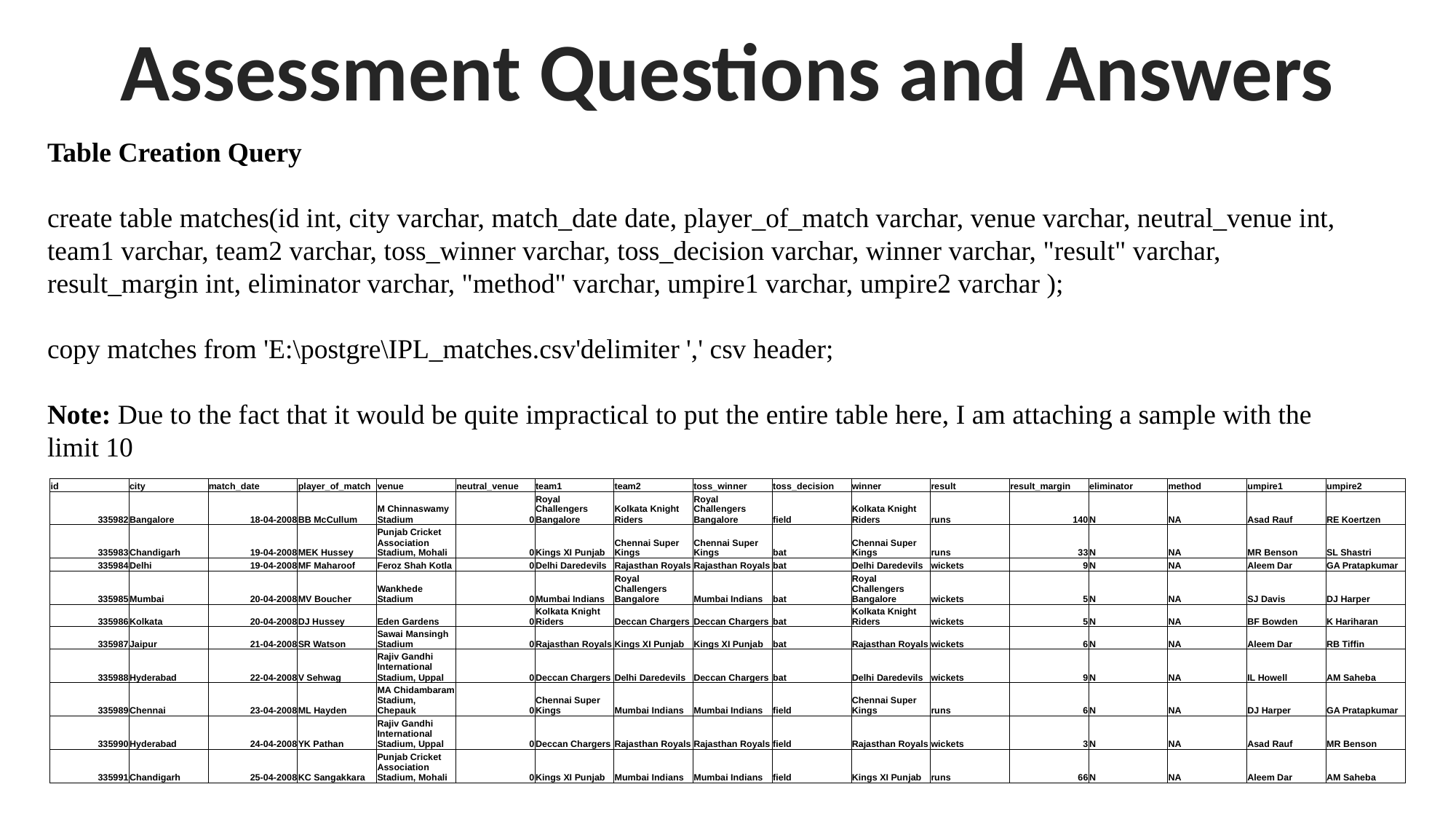

Assessment Questions and Answers
Table Creation Query

create table matches(id int, city varchar, match_date date, player_of_match varchar, venue varchar, neutral_venue int, team1 varchar, team2 varchar, toss_winner varchar, toss_decision varchar, winner varchar, "result" varchar, result_margin int, eliminator varchar, "method" varchar, umpire1 varchar, umpire2 varchar );

copy matches from 'E:\postgre\IPL_matches.csv'delimiter ',' csv header;

Note: Due to the fact that it would be quite impractical to put the entire table here, I am attaching a sample with the limit 10
| id | city | match\_date | player\_of\_match | venue | neutral\_venue | team1 | team2 | toss\_winner | toss\_decision | winner | result | result\_margin | eliminator | method | umpire1 | umpire2 |
| --- | --- | --- | --- | --- | --- | --- | --- | --- | --- | --- | --- | --- | --- | --- | --- | --- |
| 335982 | Bangalore | 18-04-2008 | BB McCullum | M Chinnaswamy Stadium | 0 | Royal Challengers Bangalore | Kolkata Knight Riders | Royal Challengers Bangalore | field | Kolkata Knight Riders | runs | 140 | N | NA | Asad Rauf | RE Koertzen |
| 335983 | Chandigarh | 19-04-2008 | MEK Hussey | Punjab Cricket Association Stadium, Mohali | 0 | Kings XI Punjab | Chennai Super Kings | Chennai Super Kings | bat | Chennai Super Kings | runs | 33 | N | NA | MR Benson | SL Shastri |
| 335984 | Delhi | 19-04-2008 | MF Maharoof | Feroz Shah Kotla | 0 | Delhi Daredevils | Rajasthan Royals | Rajasthan Royals | bat | Delhi Daredevils | wickets | 9 | N | NA | Aleem Dar | GA Pratapkumar |
| 335985 | Mumbai | 20-04-2008 | MV Boucher | Wankhede Stadium | 0 | Mumbai Indians | Royal Challengers Bangalore | Mumbai Indians | bat | Royal Challengers Bangalore | wickets | 5 | N | NA | SJ Davis | DJ Harper |
| 335986 | Kolkata | 20-04-2008 | DJ Hussey | Eden Gardens | 0 | Kolkata Knight Riders | Deccan Chargers | Deccan Chargers | bat | Kolkata Knight Riders | wickets | 5 | N | NA | BF Bowden | K Hariharan |
| 335987 | Jaipur | 21-04-2008 | SR Watson | Sawai Mansingh Stadium | 0 | Rajasthan Royals | Kings XI Punjab | Kings XI Punjab | bat | Rajasthan Royals | wickets | 6 | N | NA | Aleem Dar | RB Tiffin |
| 335988 | Hyderabad | 22-04-2008 | V Sehwag | Rajiv Gandhi International Stadium, Uppal | 0 | Deccan Chargers | Delhi Daredevils | Deccan Chargers | bat | Delhi Daredevils | wickets | 9 | N | NA | IL Howell | AM Saheba |
| 335989 | Chennai | 23-04-2008 | ML Hayden | MA Chidambaram Stadium, Chepauk | 0 | Chennai Super Kings | Mumbai Indians | Mumbai Indians | field | Chennai Super Kings | runs | 6 | N | NA | DJ Harper | GA Pratapkumar |
| 335990 | Hyderabad | 24-04-2008 | YK Pathan | Rajiv Gandhi International Stadium, Uppal | 0 | Deccan Chargers | Rajasthan Royals | Rajasthan Royals | field | Rajasthan Royals | wickets | 3 | N | NA | Asad Rauf | MR Benson |
| 335991 | Chandigarh | 25-04-2008 | KC Sangakkara | Punjab Cricket Association Stadium, Mohali | 0 | Kings XI Punjab | Mumbai Indians | Mumbai Indians | field | Kings XI Punjab | runs | 66 | N | NA | Aleem Dar | AM Saheba |